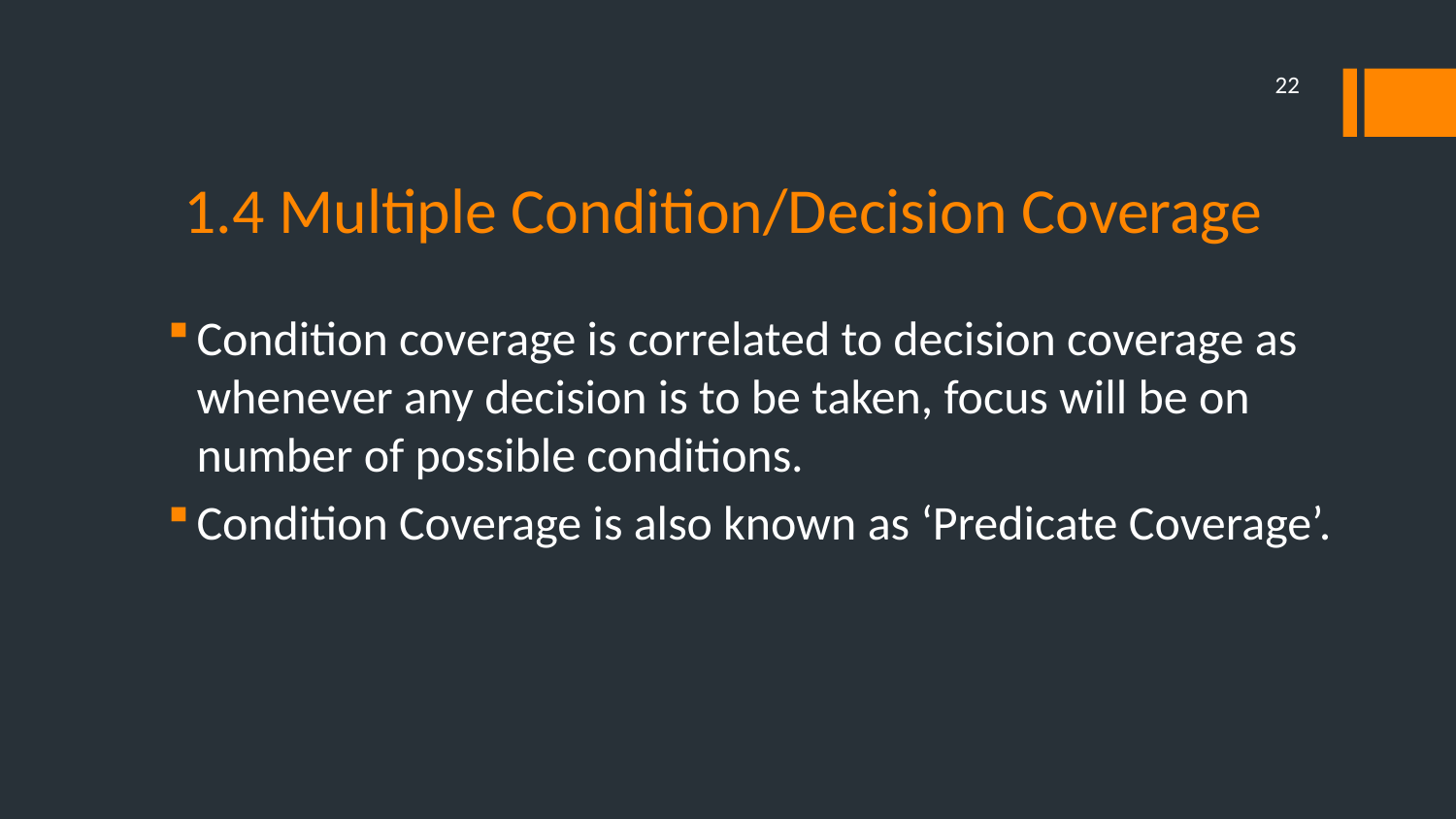

22
# 1.4 Multiple Condition/Decision Coverage
Condition coverage is correlated to decision coverage as whenever any decision is to be taken, focus will be on number of possible conditions.
Condition Coverage is also known as ‘Predicate Coverage’.